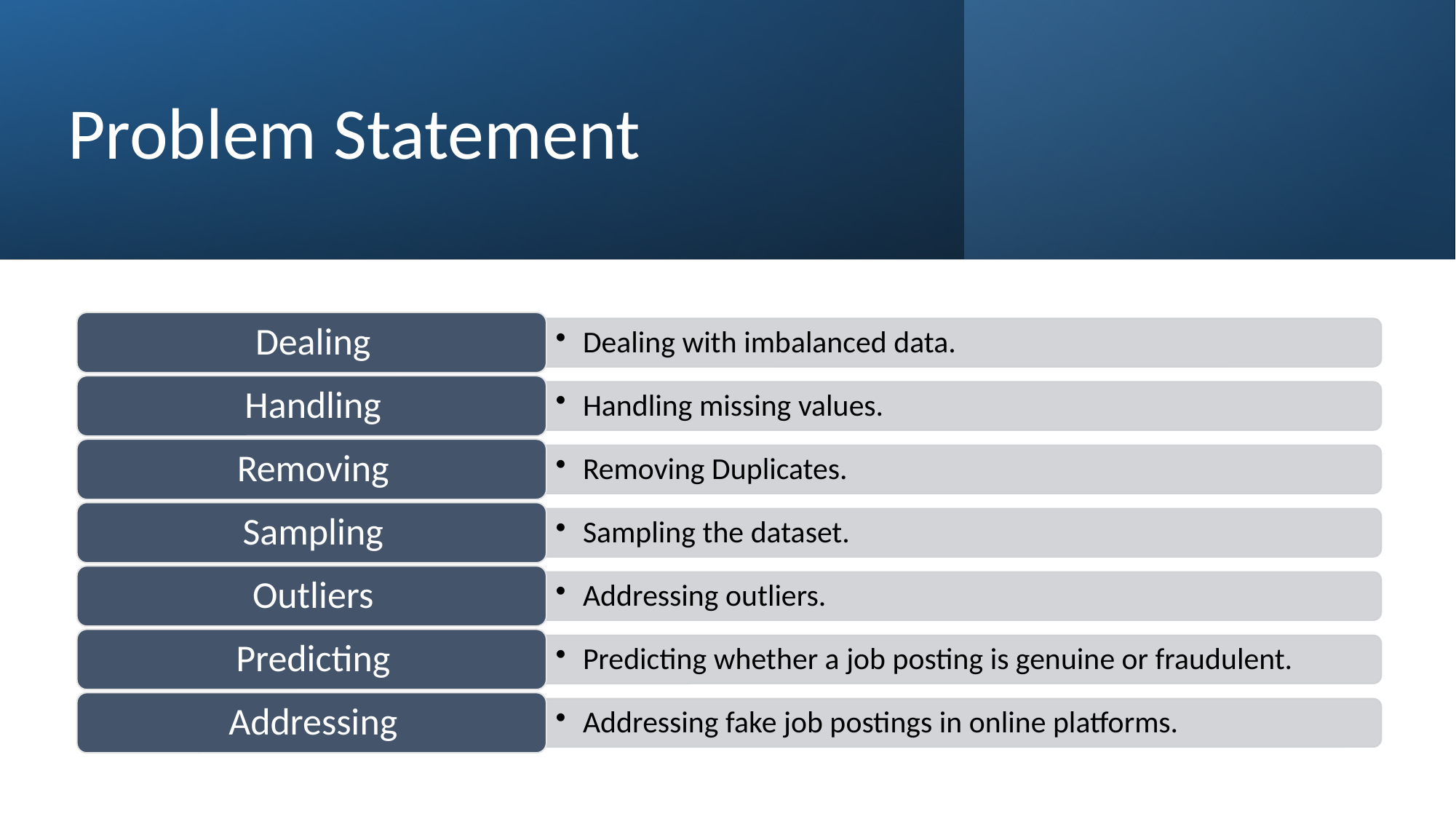

# Problem Statement
Dealing with imbalanced data.
Dealing
Handling missing values.
Handling
Removing Duplicates.
Removing
Sampling the dataset.
Sampling
Addressing outliers.
Outliers
Predicting whether a job posting is genuine or fraudulent.
Predicting
Addressing fake job postings in online platforms.
Addressing